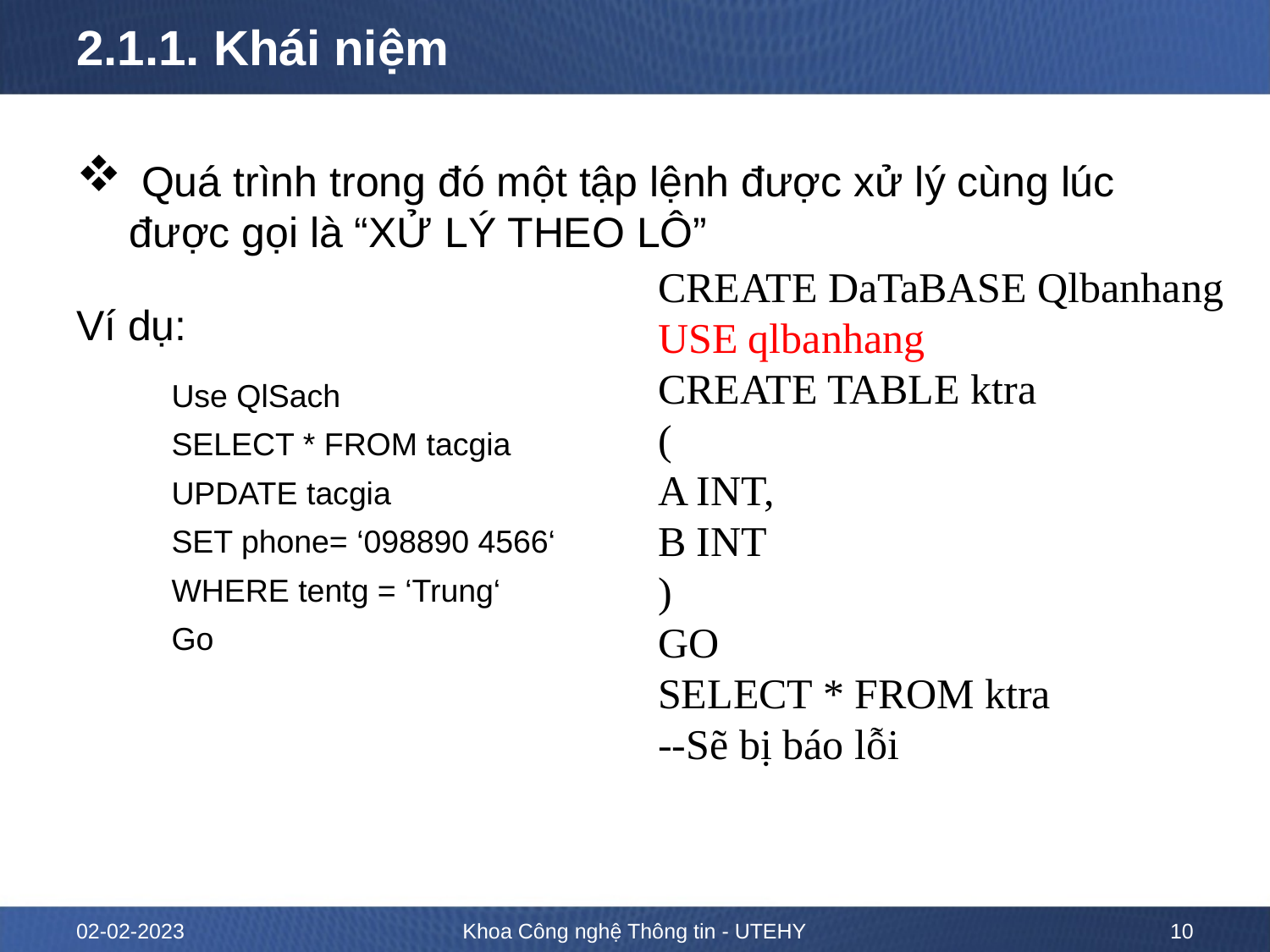

# 2.1.1. Khái niệm
 Quá trình trong đó một tập lệnh được xử lý cùng lúc được gọi là “XỬ LÝ THEO LÔ”
Ví dụ:
Use QlSach
SELECT * FROM tacgia
UPDATE tacgia
SET phone= ‘098890 4566‘
WHERE tentg = ‘Trung‘
Go

CREATE DaTaBASE Qlbanhang
USE qlbanhang
CREATE TABLE ktra
(
A INT,
B INT
)
GO
SELECT * FROM ktra
--Sẽ bị báo lỗi

02-02-2023
Khoa Công nghệ Thông tin - UTEHY
10